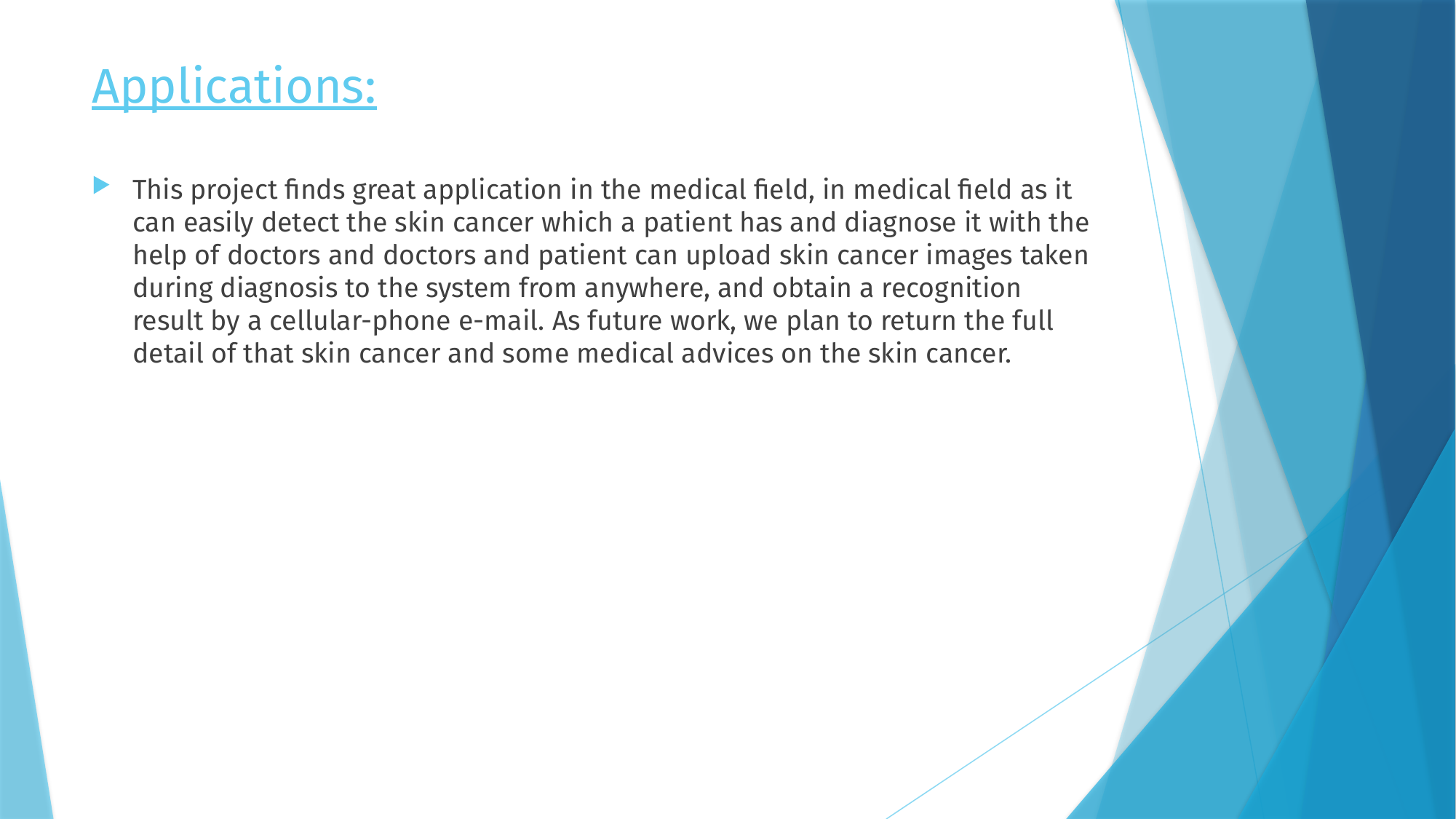

# Applications:
This project finds great application in the medical field, in medical field as it can easily detect the skin cancer which a patient has and diagnose it with the help of doctors and doctors and patient can upload skin cancer images taken during diagnosis to the system from anywhere, and obtain a recognition result by a cellular-phone e-mail. As future work, we plan to return the full detail of that skin cancer and some medical advices on the skin cancer.